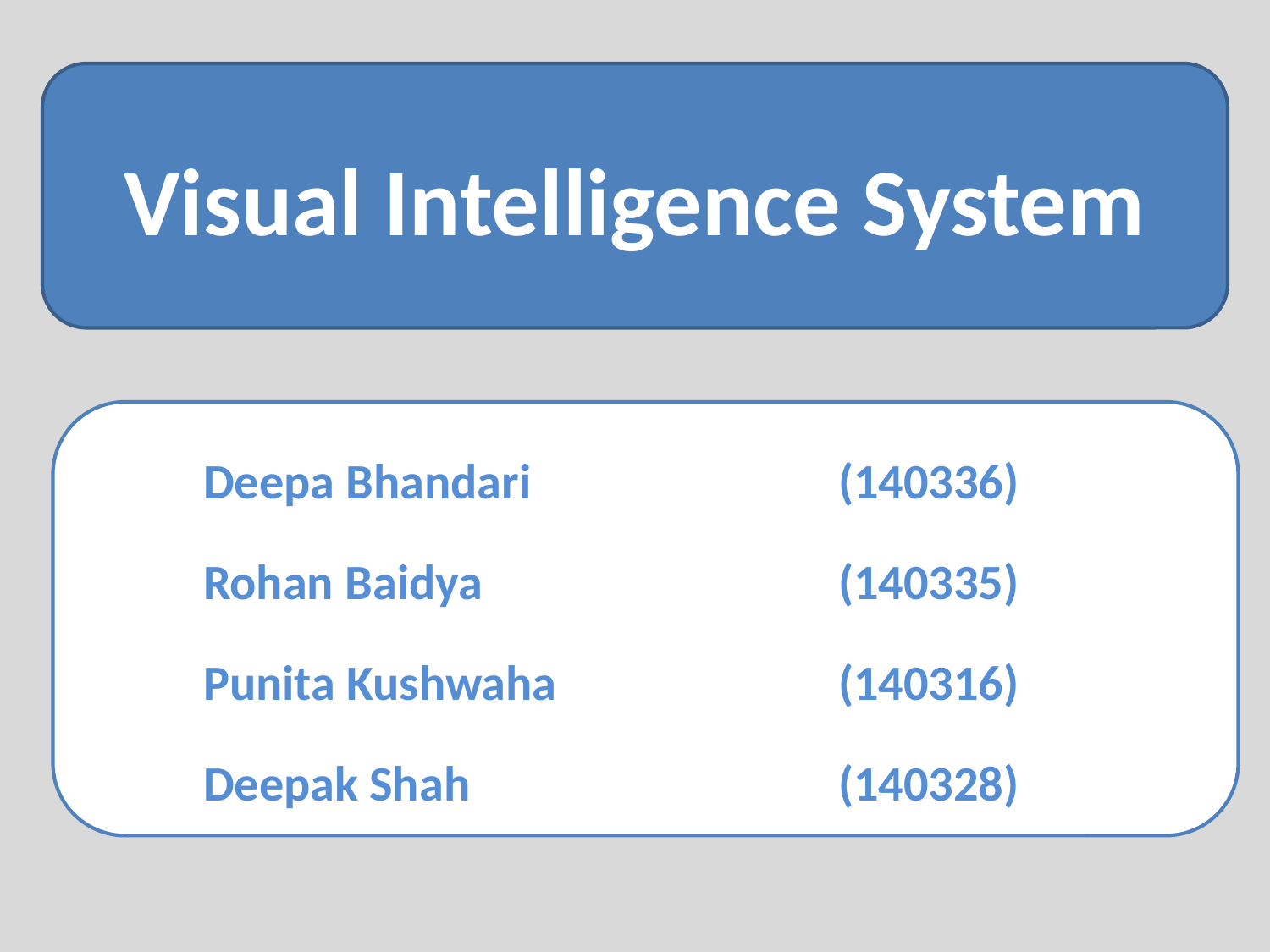

# Visual Intelligence System

Deepa Bhandari			(140336)
Rohan Baidya 			(140335)
Punita Kushwaha			(140316)
Deepak Shah			(140328)